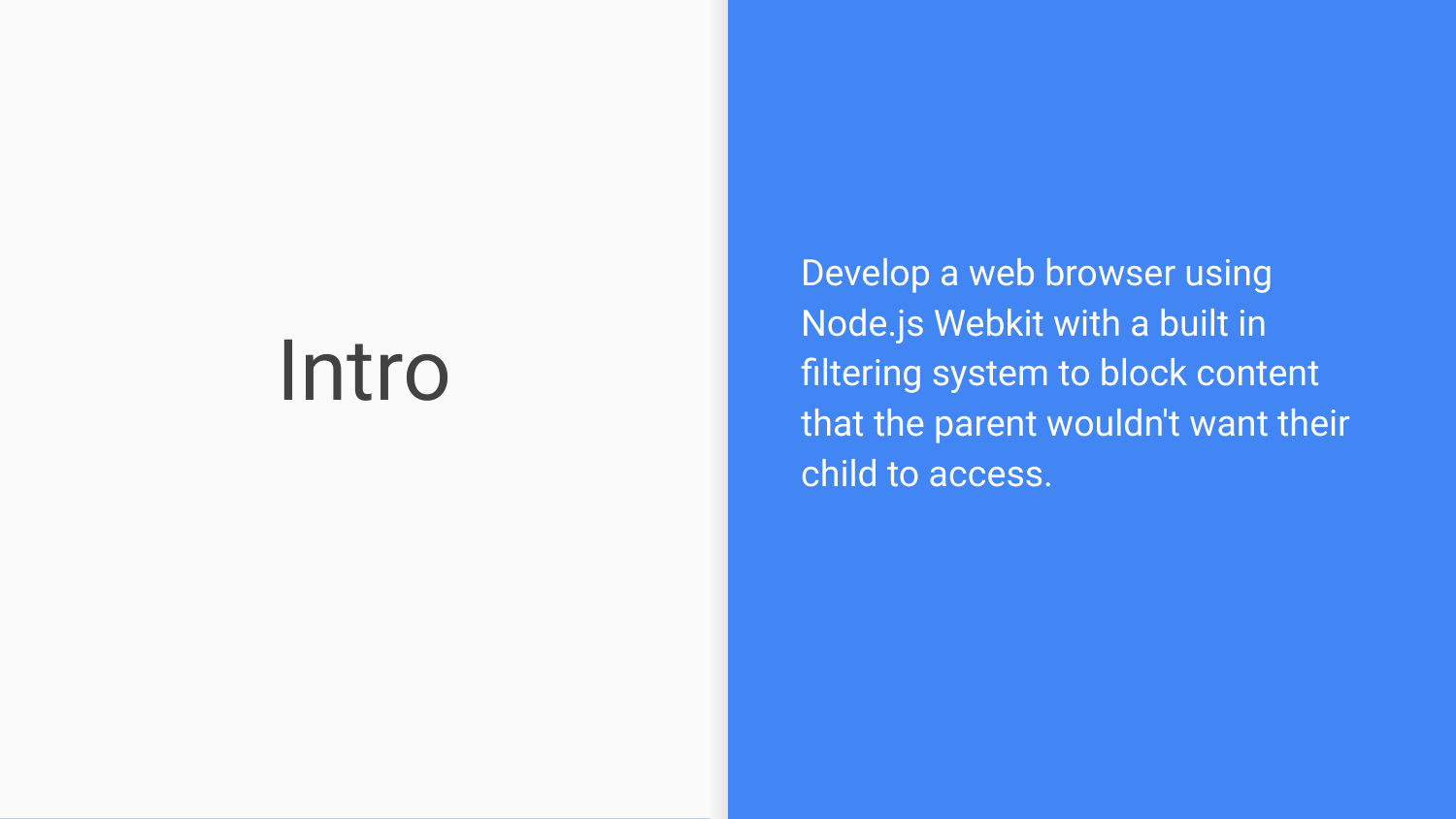

Develop a web browser using  Node.js Webkit with a built in filtering system to block content that the parent wouldn't want their child to access.

# Intro